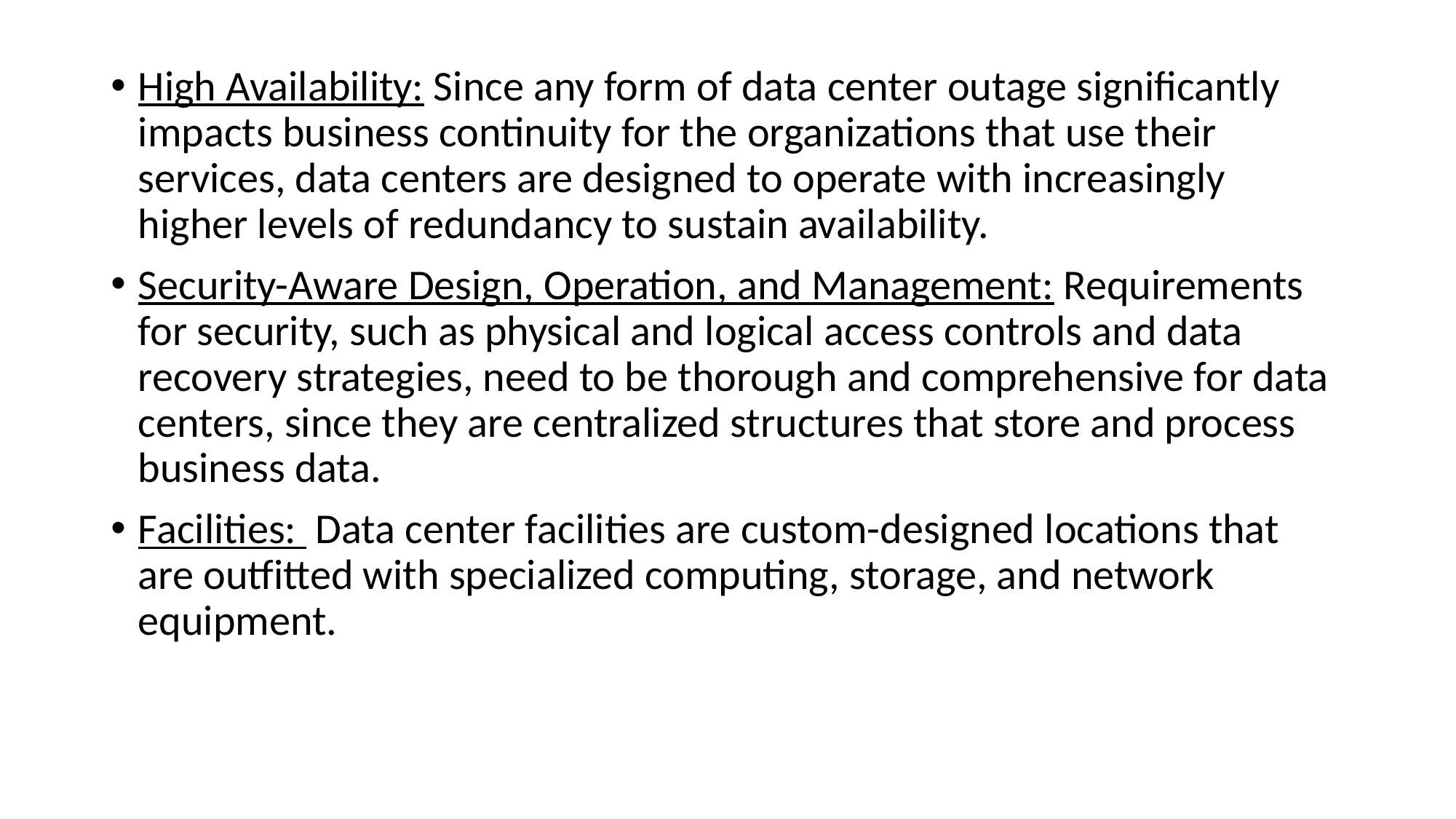

High Availability: Since any form of data center outage significantly impacts business continuity for the organizations that use their services, data centers are designed to operate with increasingly higher levels of redundancy to sustain availability.
Security-Aware Design, Operation, and Management: Requirements for security, such as physical and logical access controls and data recovery strategies, need to be thorough and comprehensive for data centers, since they are centralized structures that store and process business data.
Facilities:  Data center facilities are custom-designed locations that are outfitted with specialized computing, storage, and network equipment.